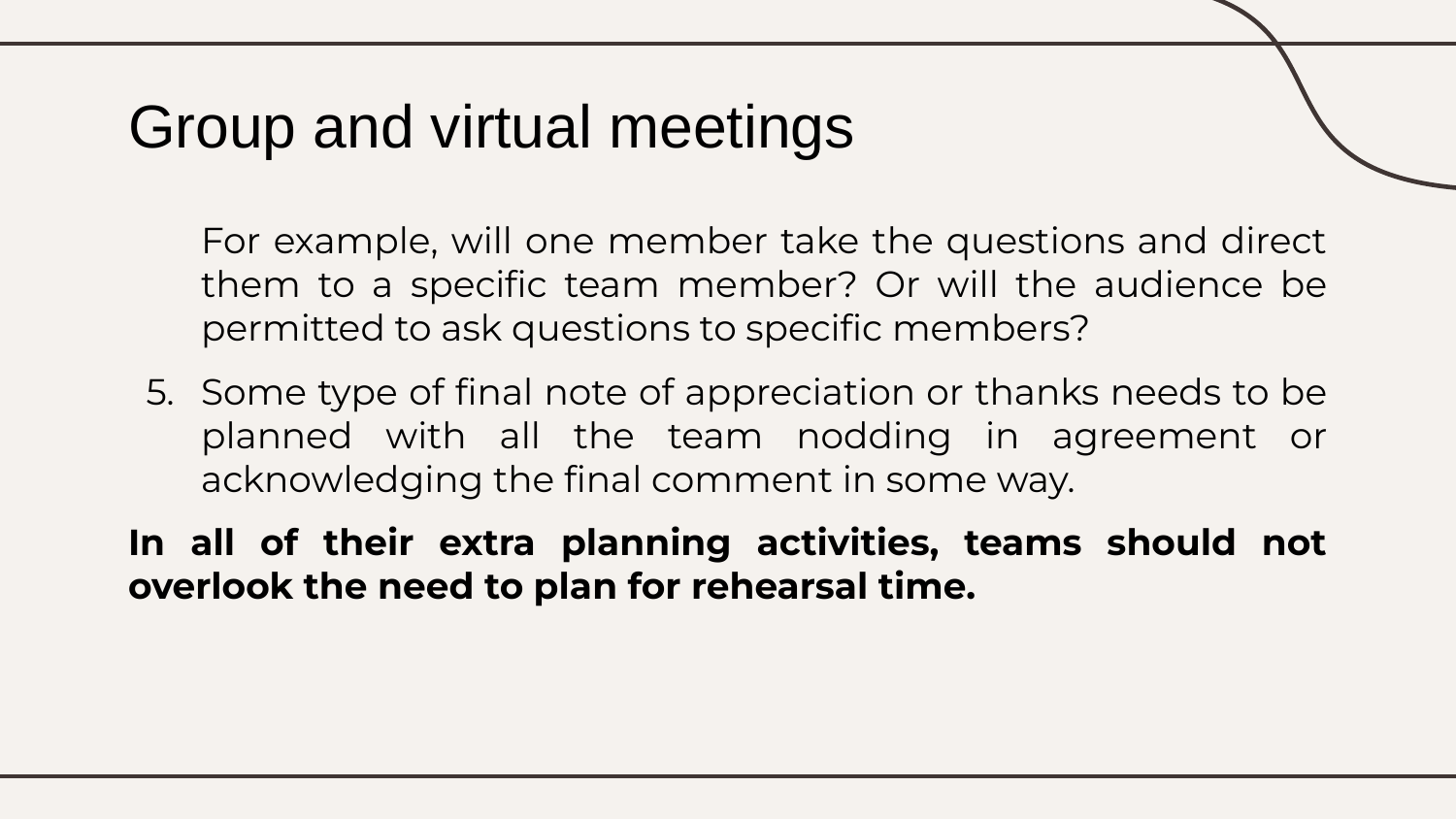

# Group and virtual meetings
For example, will one member take the questions and direct them to a specific team member? Or will the audience be permitted to ask questions to specific members?
Some type of final note of appreciation or thanks needs to be planned with all the team nodding in agreement or acknowledging the final comment in some way.
In all of their extra planning activities, teams should not overlook the need to plan for rehearsal time.